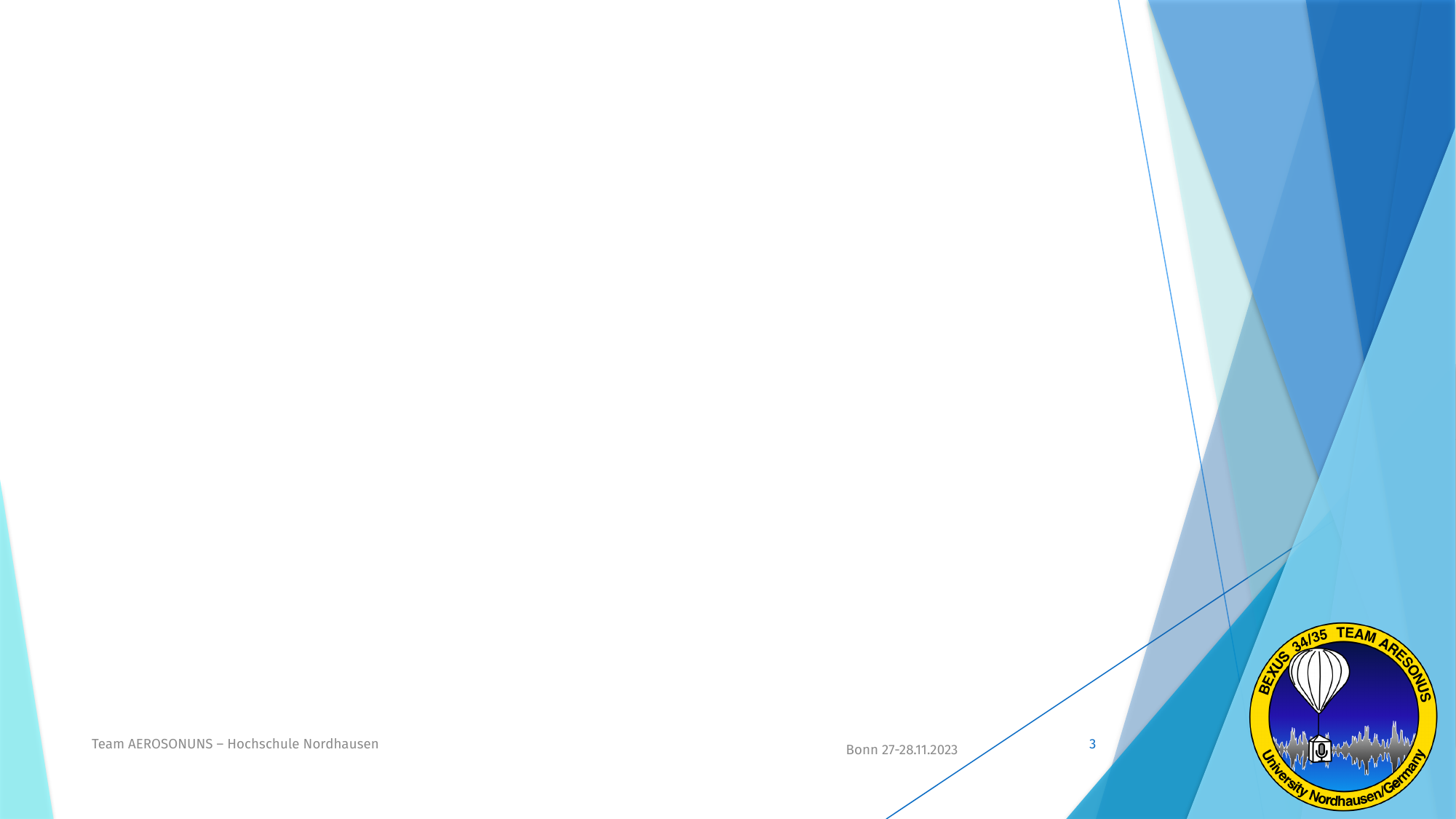

#

Team AEROSONUNS – Hochschule Nordhausen
3
 Bonn 27-28.11.2023